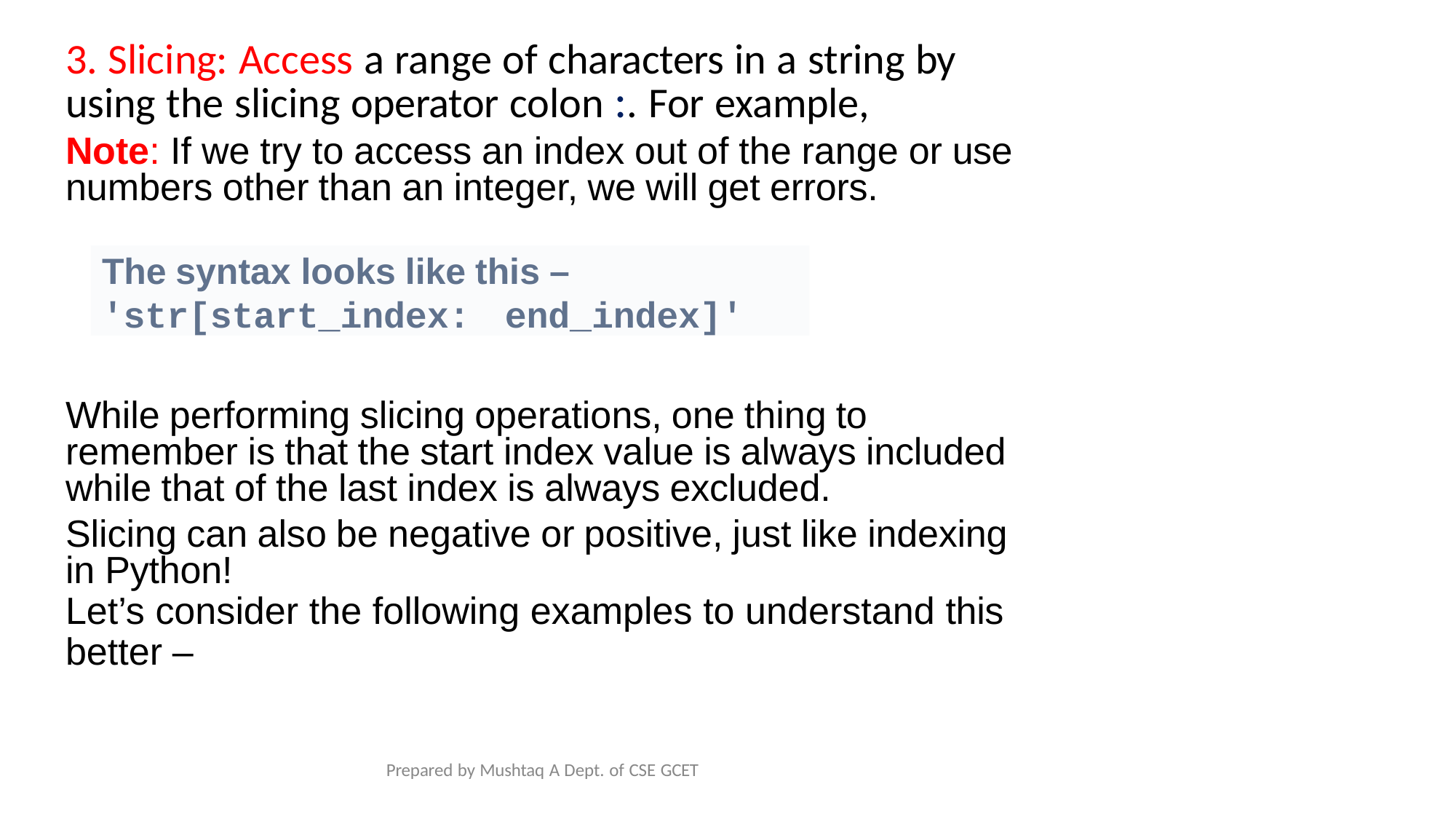

# 3. Slicing: Access a range of characters in a string by using the slicing operator colon :. For example,
Note: If we try to access an index out of the range or use numbers other than an integer, we will get errors.
The syntax looks like this –
'str[start_index:	end_index]'
While performing slicing operations, one thing to remember is that the start index value is always included while that of the last index is always excluded.
Slicing can also be negative or positive, just like indexing in Python!
Let’s consider the following examples to understand this
better –
Prepared by Mushtaq A Dept. of CSE GCET